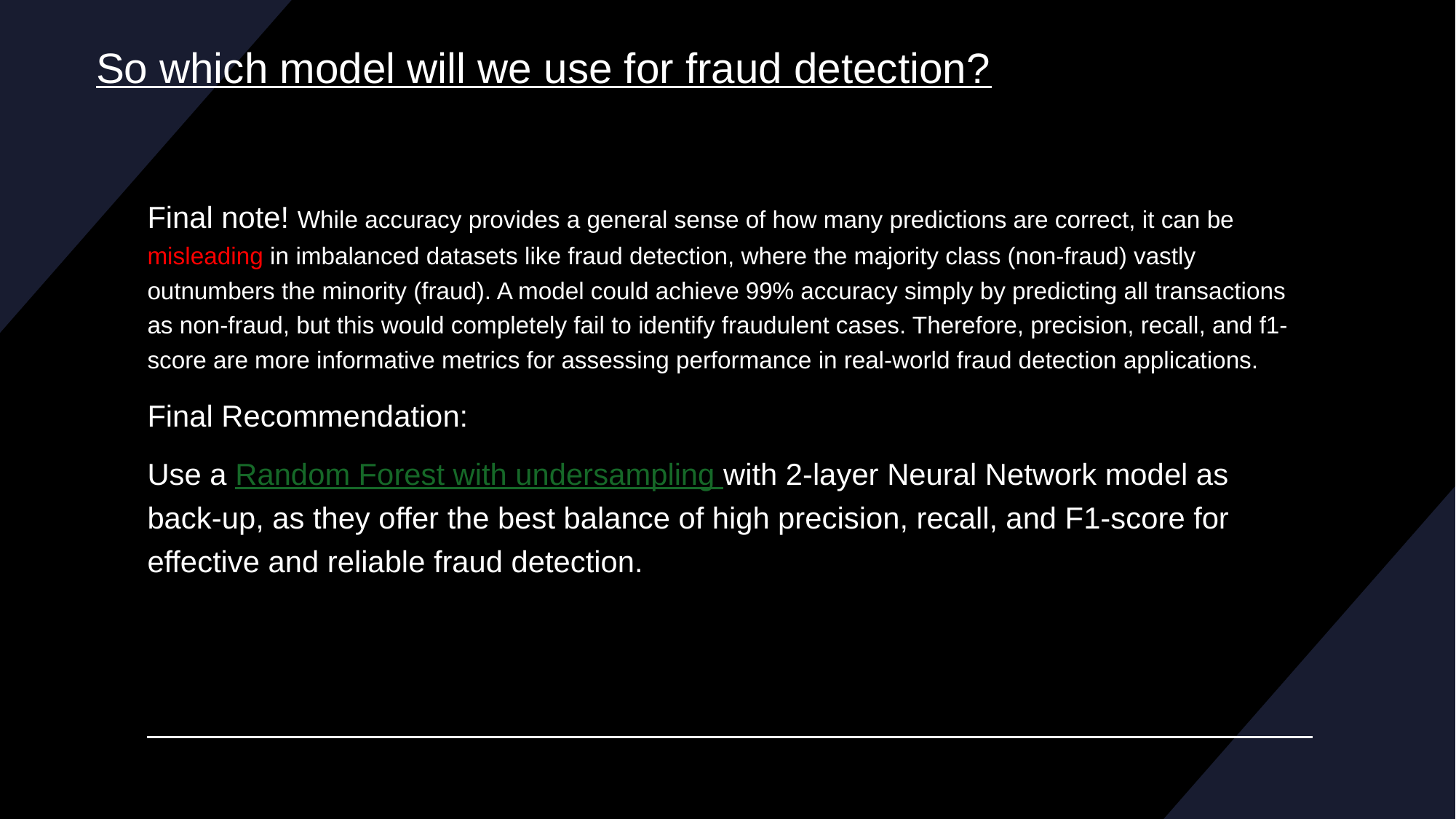

# So which model will we use for fraud detection?
Final note! While accuracy provides a general sense of how many predictions are correct, it can be misleading in imbalanced datasets like fraud detection, where the majority class (non-fraud) vastly outnumbers the minority (fraud). A model could achieve 99% accuracy simply by predicting all transactions as non-fraud, but this would completely fail to identify fraudulent cases. Therefore, precision, recall, and f1-score are more informative metrics for assessing performance in real-world fraud detection applications.
Final Recommendation:
Use a Random Forest with undersampling with 2-layer Neural Network model as back-up, as they offer the best balance of high precision, recall, and F1-score for effective and reliable fraud detection.